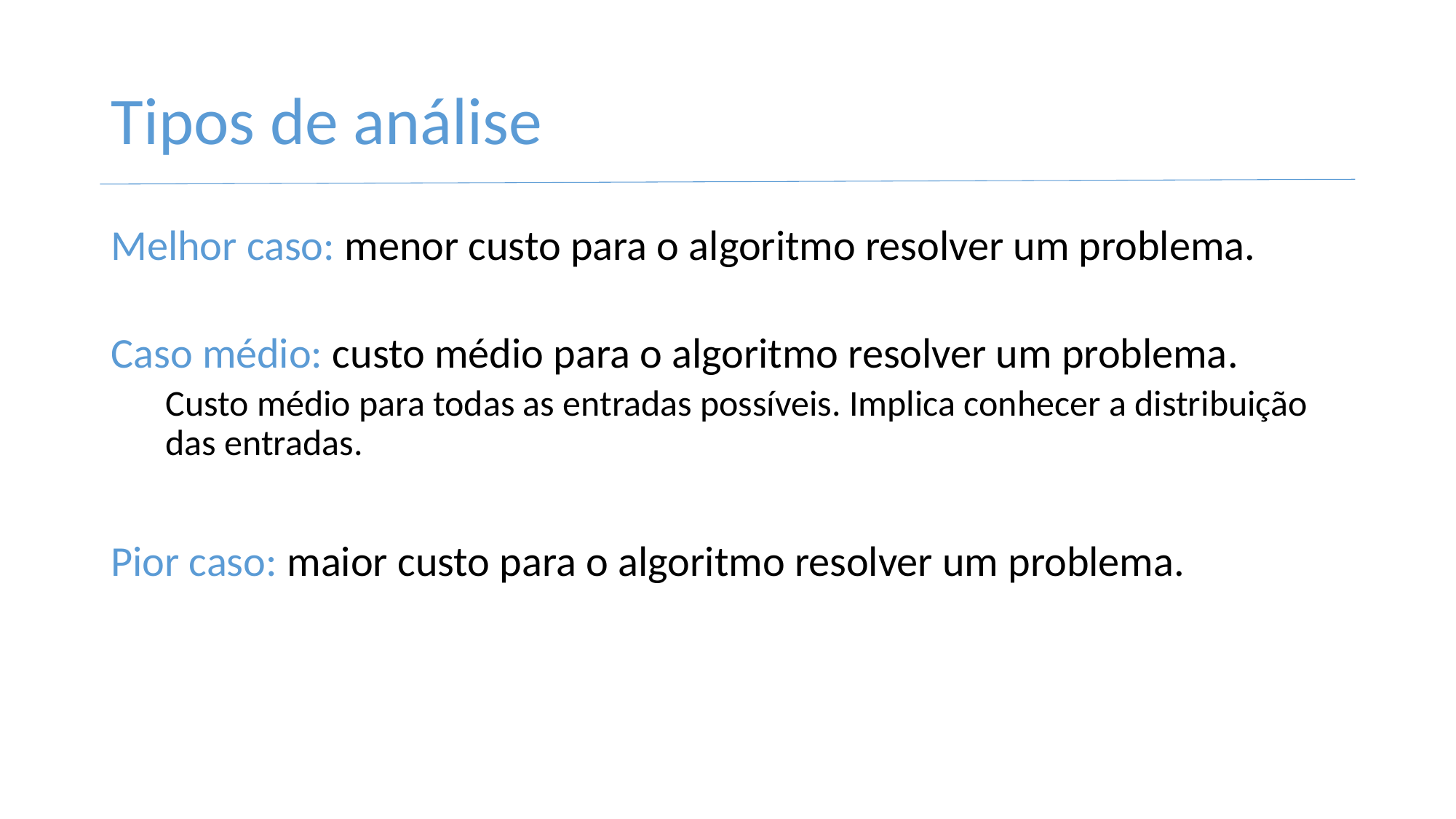

# Tipos de análise
Melhor caso: menor custo para o algoritmo resolver um problema.

Caso médio: custo médio para o algoritmo resolver um problema.
Custo médio para todas as entradas possíveis. Implica conhecer a distribuição das entradas.

Pior caso: maior custo para o algoritmo resolver um problema.